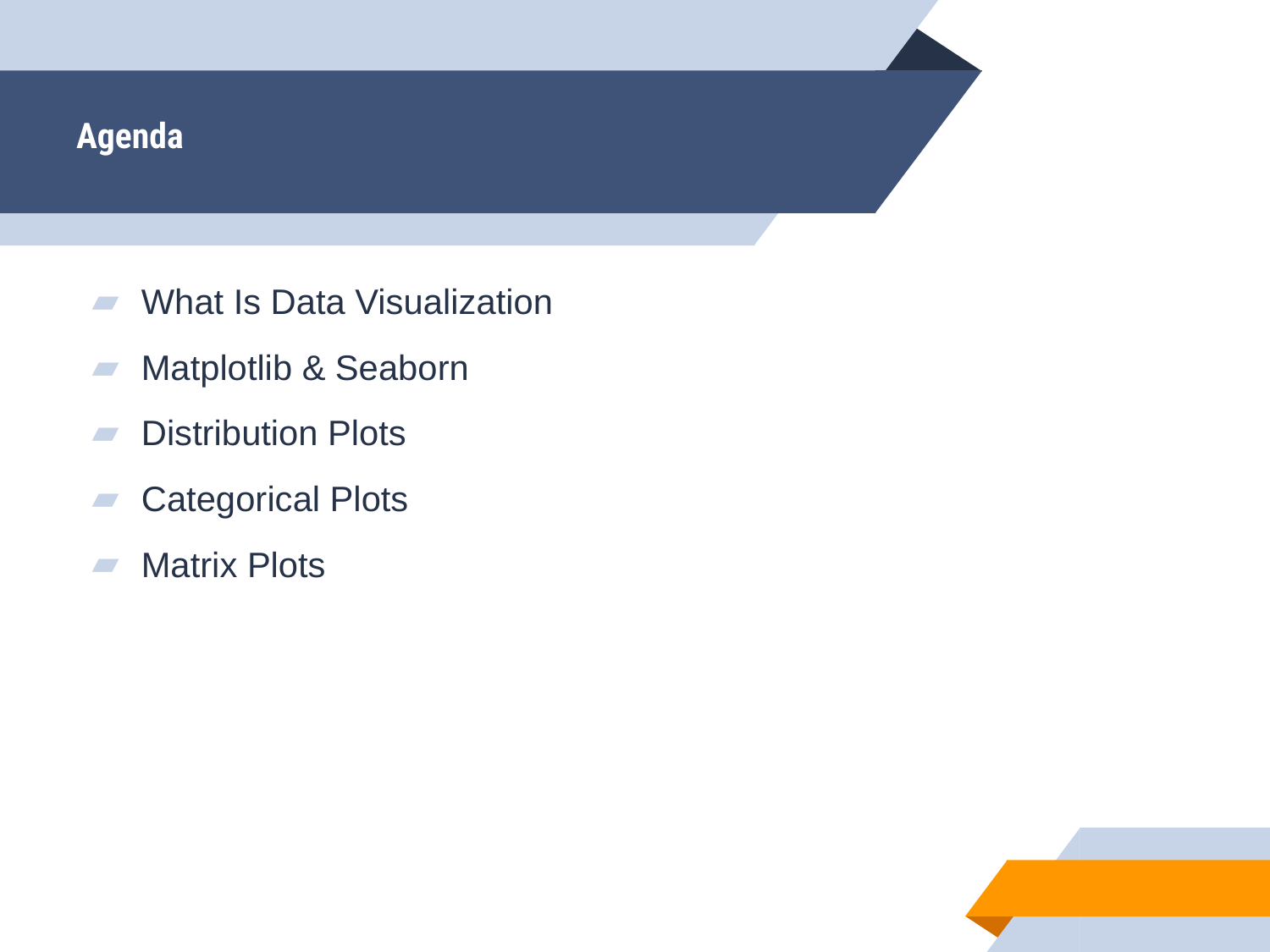

# Agenda
What Is Data Visualization
Matplotlib & Seaborn
Distribution Plots
Categorical Plots
Matrix Plots